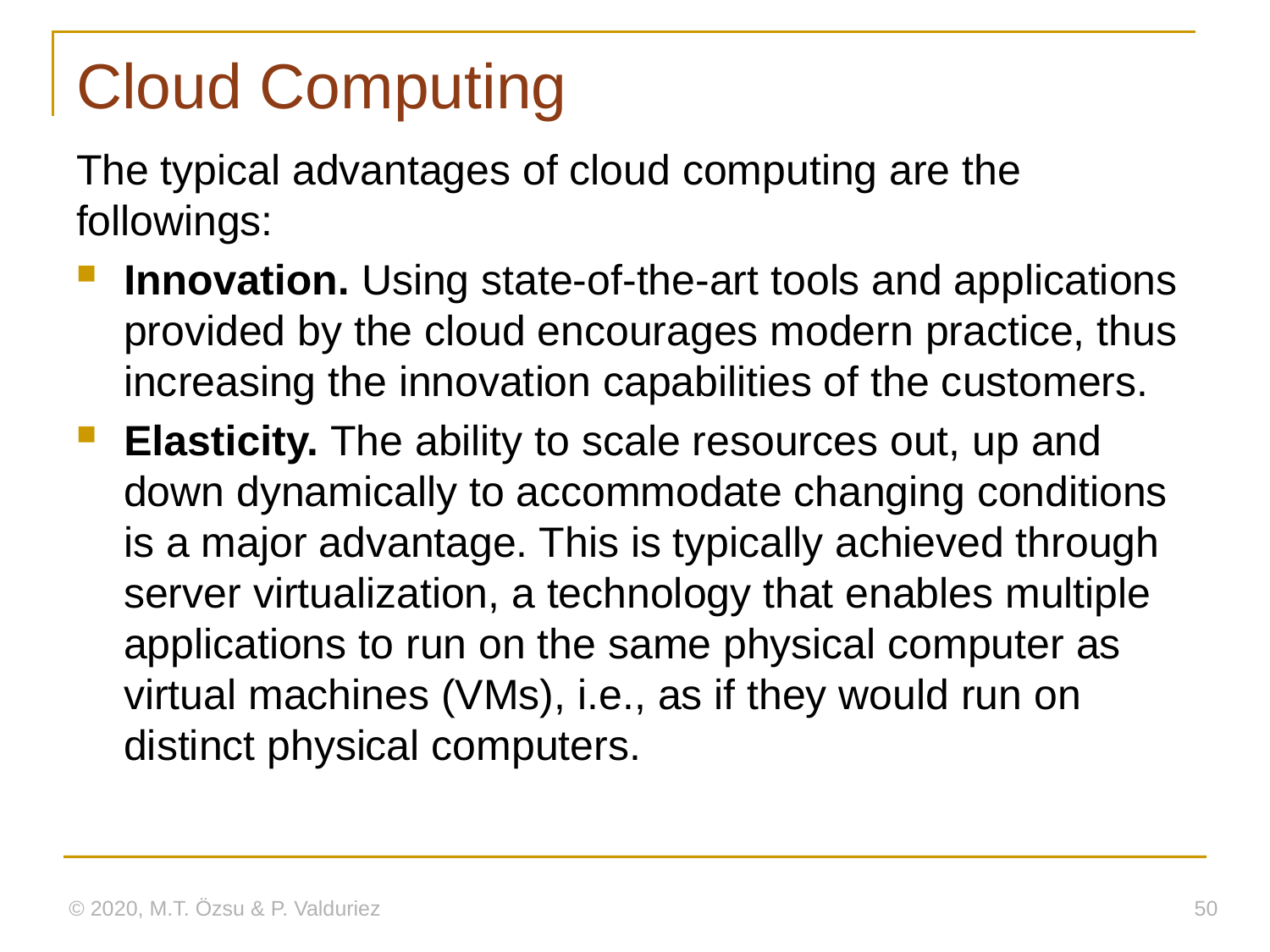

# Cloud Computing
The typical advantages of cloud computing are the followings:
Innovation. Using state-of-the-art tools and applications provided by the cloud encourages modern practice, thus increasing the innovation capabilities of the customers.
Elasticity. The ability to scale resources out, up and down dynamically to accommodate changing conditions is a major advantage. This is typically achieved through server virtualization, a technology that enables multiple applications to run on the same physical computer as virtual machines (VMs), i.e., as if they would run on distinct physical computers.
© 2020, M.T. Özsu & P. Valduriez
50